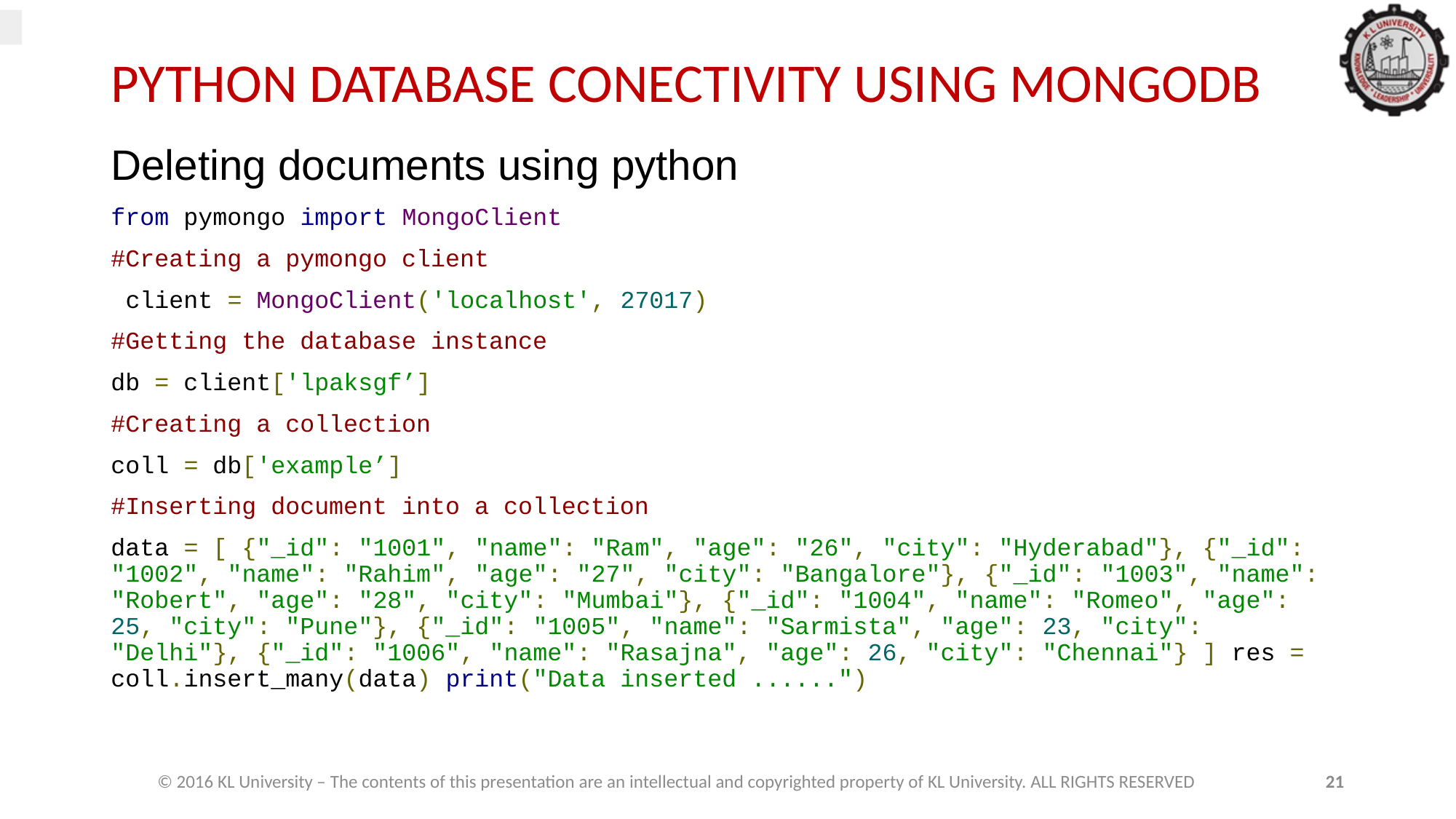

# PYTHON DATABASE CONECTIVITY USING MONGODB
Deleting documents using python
from pymongo import MongoClient
#Creating a pymongo client
 client = MongoClient('localhost', 27017)
#Getting the database instance
db = client['lpaksgf’]
#Creating a collection
coll = db['example’]
#Inserting document into a collection
data = [ {"_id": "1001", "name": "Ram", "age": "26", "city": "Hyderabad"}, {"_id": "1002", "name": "Rahim", "age": "27", "city": "Bangalore"}, {"_id": "1003", "name": "Robert", "age": "28", "city": "Mumbai"}, {"_id": "1004", "name": "Romeo", "age": 25, "city": "Pune"}, {"_id": "1005", "name": "Sarmista", "age": 23, "city": "Delhi"}, {"_id": "1006", "name": "Rasajna", "age": 26, "city": "Chennai"} ] res = coll.insert_many(data) print("Data inserted ......")
© 2016 KL University – The contents of this presentation are an intellectual and copyrighted property of KL University. ALL RIGHTS RESERVED
21